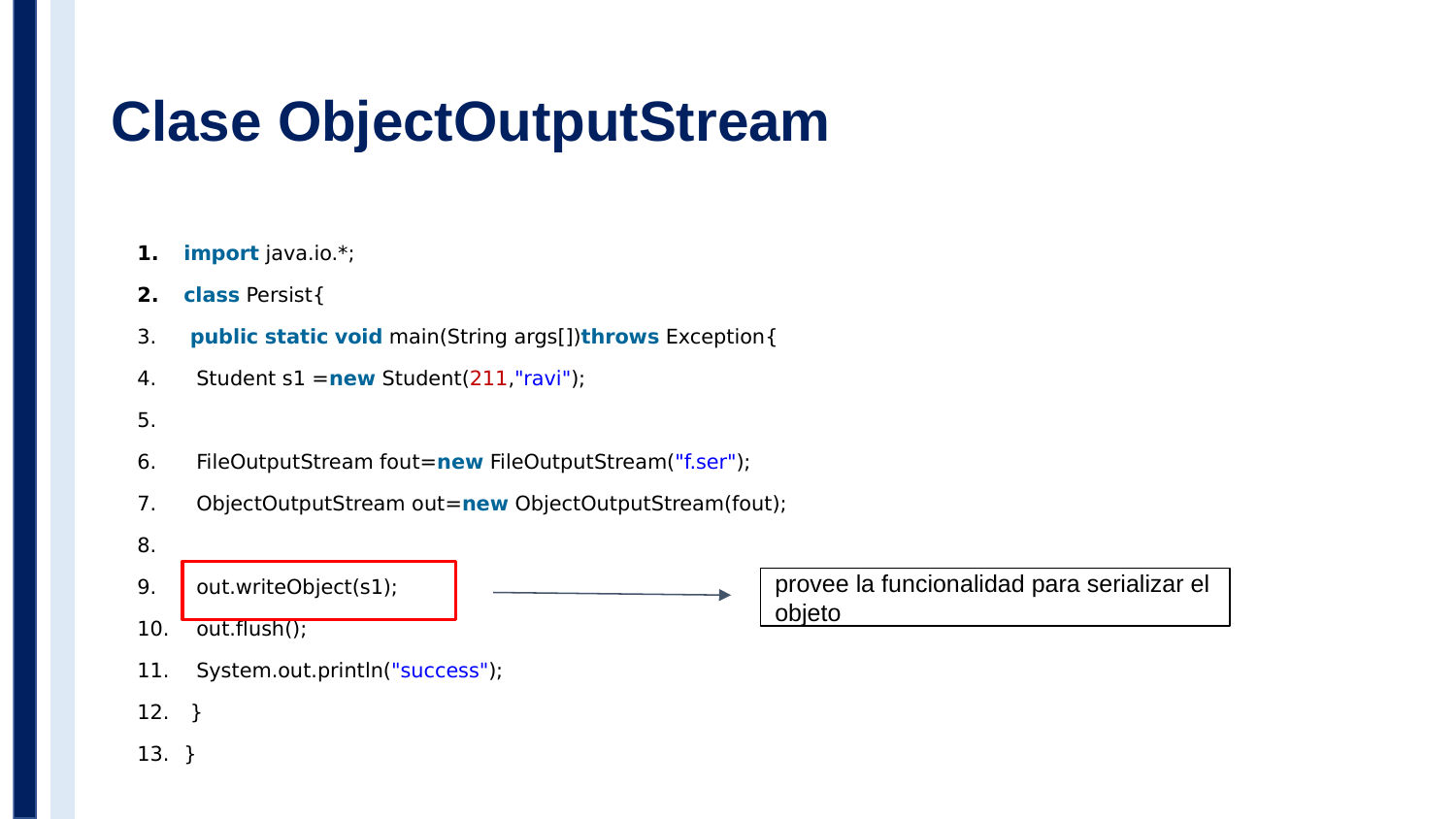

# Clase ObjectOutputStream
import java.io.*;
class Persist{
 public static void main(String args[])throws Exception{
  Student s1 =new Student(211,"ravi");

  FileOutputStream fout=new FileOutputStream("f.ser");
  ObjectOutputStream out=new ObjectOutputStream(fout);

  out.writeObject(s1);
  out.flush();
  System.out.println("success");
 }
}

provee la funcionalidad para serializar el objeto